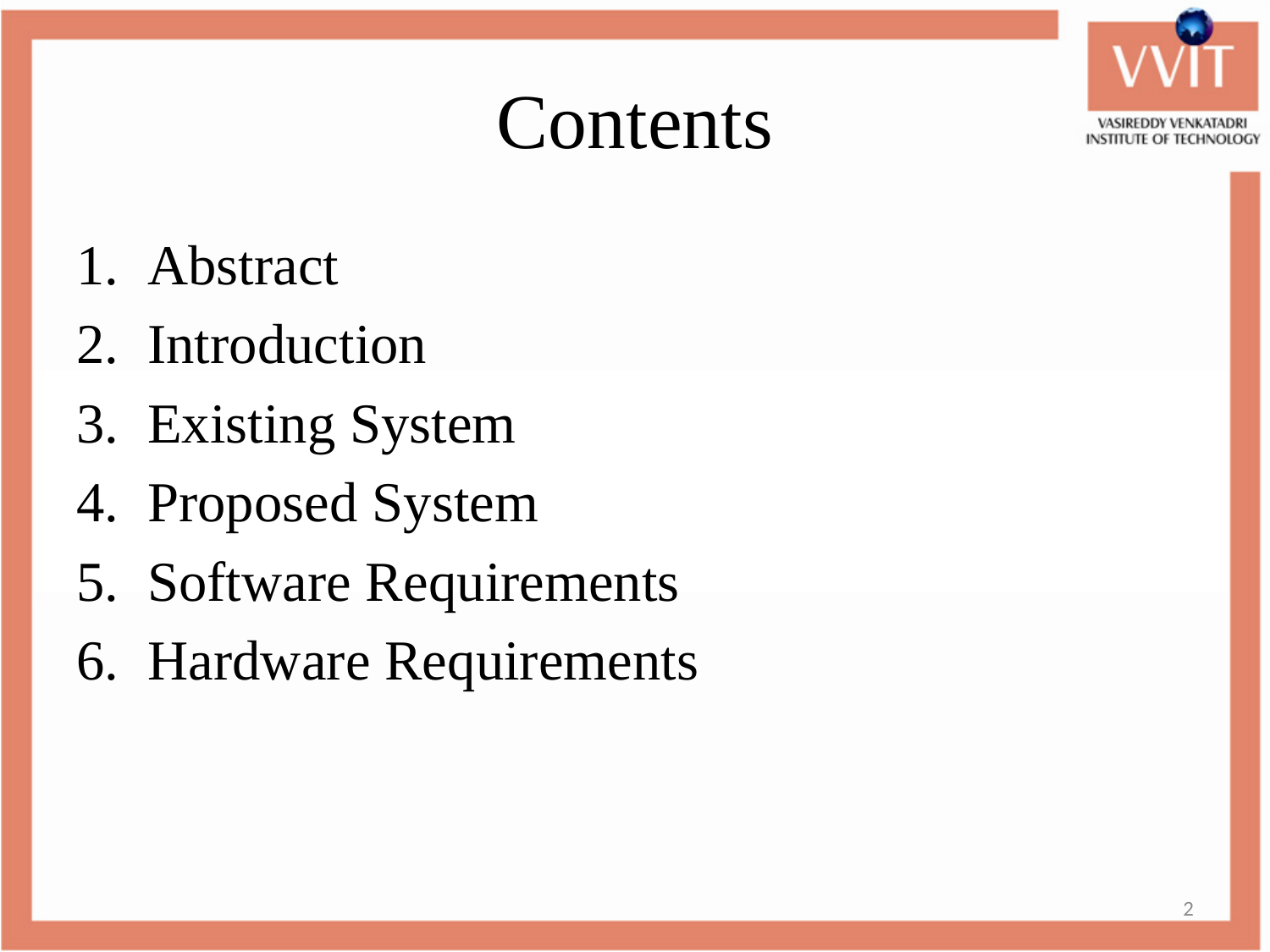

# Contents
Abstract
Introduction
Existing System
Proposed System
Software Requirements
Hardware Requirements
2